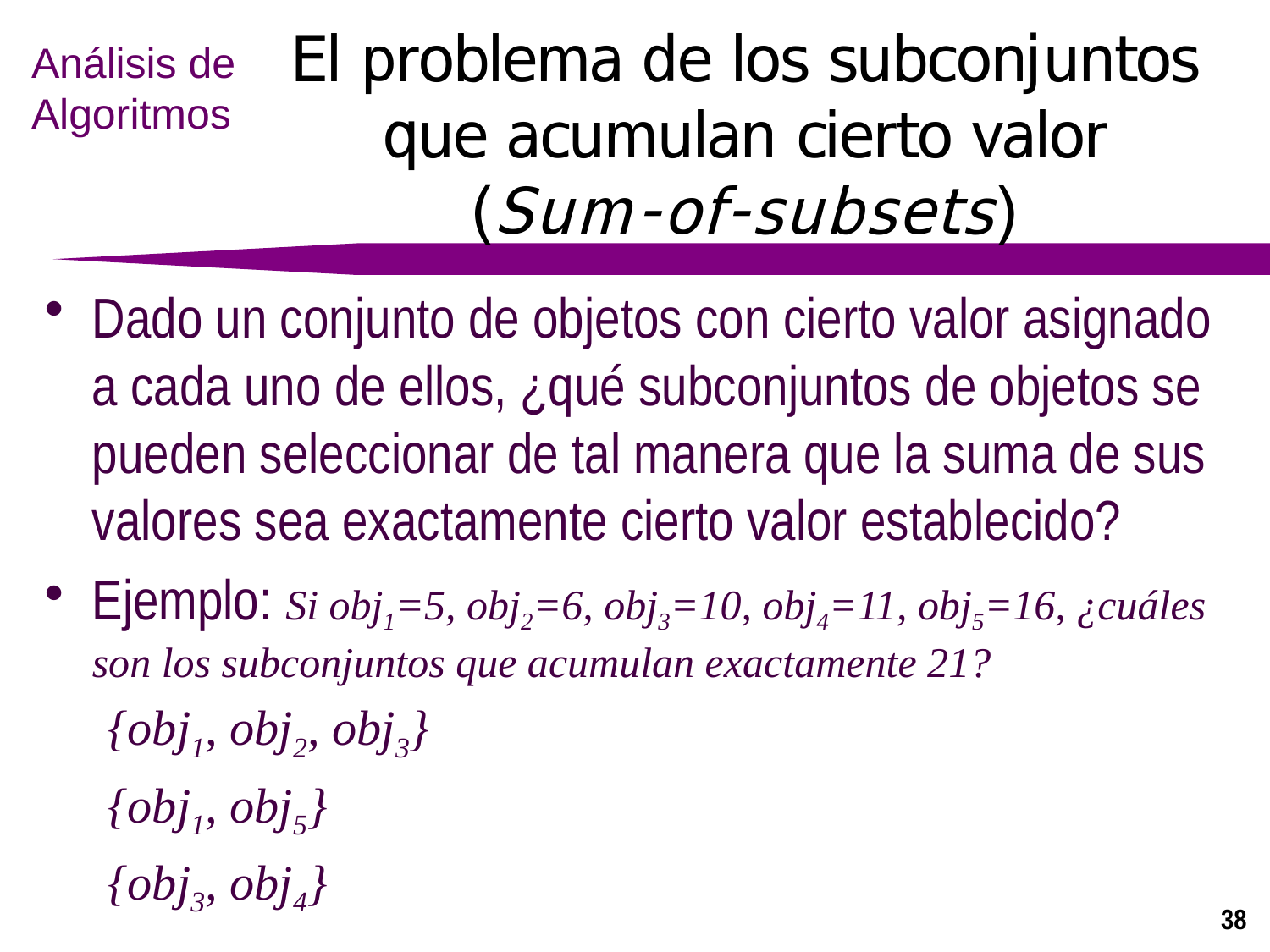

# El problema de los subconjuntos que acumulan cierto valor (Sum-of-subsets)
Dado un conjunto de objetos con cierto valor asignado a cada uno de ellos, ¿qué subconjuntos de objetos se pueden seleccionar de tal manera que la suma de sus valores sea exactamente cierto valor establecido?
Ejemplo: Si obj1=5, obj2=6, obj3=10, obj4=11, obj5=16, ¿cuáles son los subconjuntos que acumulan exactamente 21?
{obj1, obj2, obj3}
{obj1, obj5}
{obj3, obj4}
38